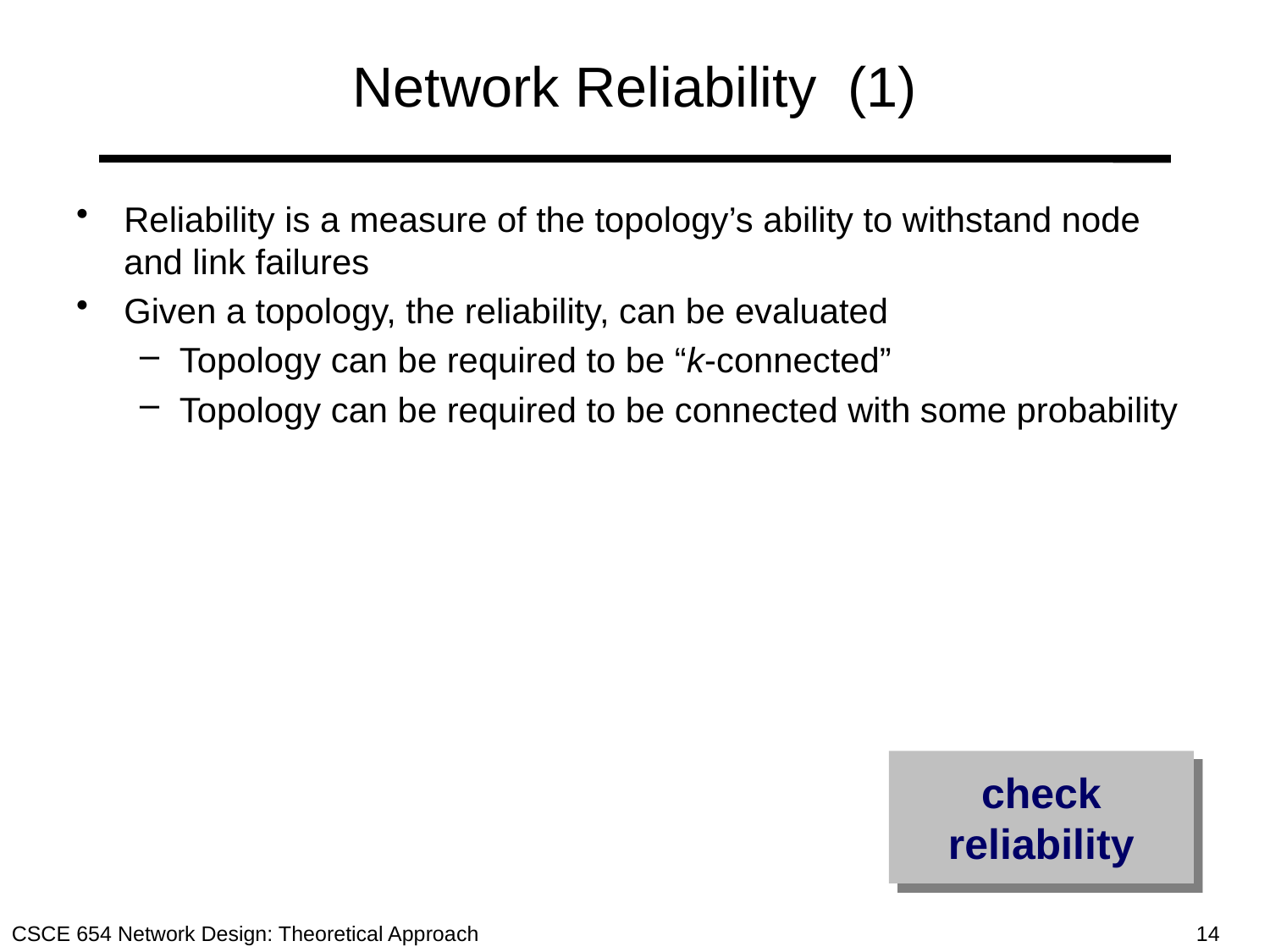

# Network Reliability  (1)
Reliability is a measure of the topology’s ability to withstand node and link failures
Given a topology, the reliability, can be evaluated
Topology can be required to be “k-connected”
Topology can be required to be connected with some probability
check
reliability